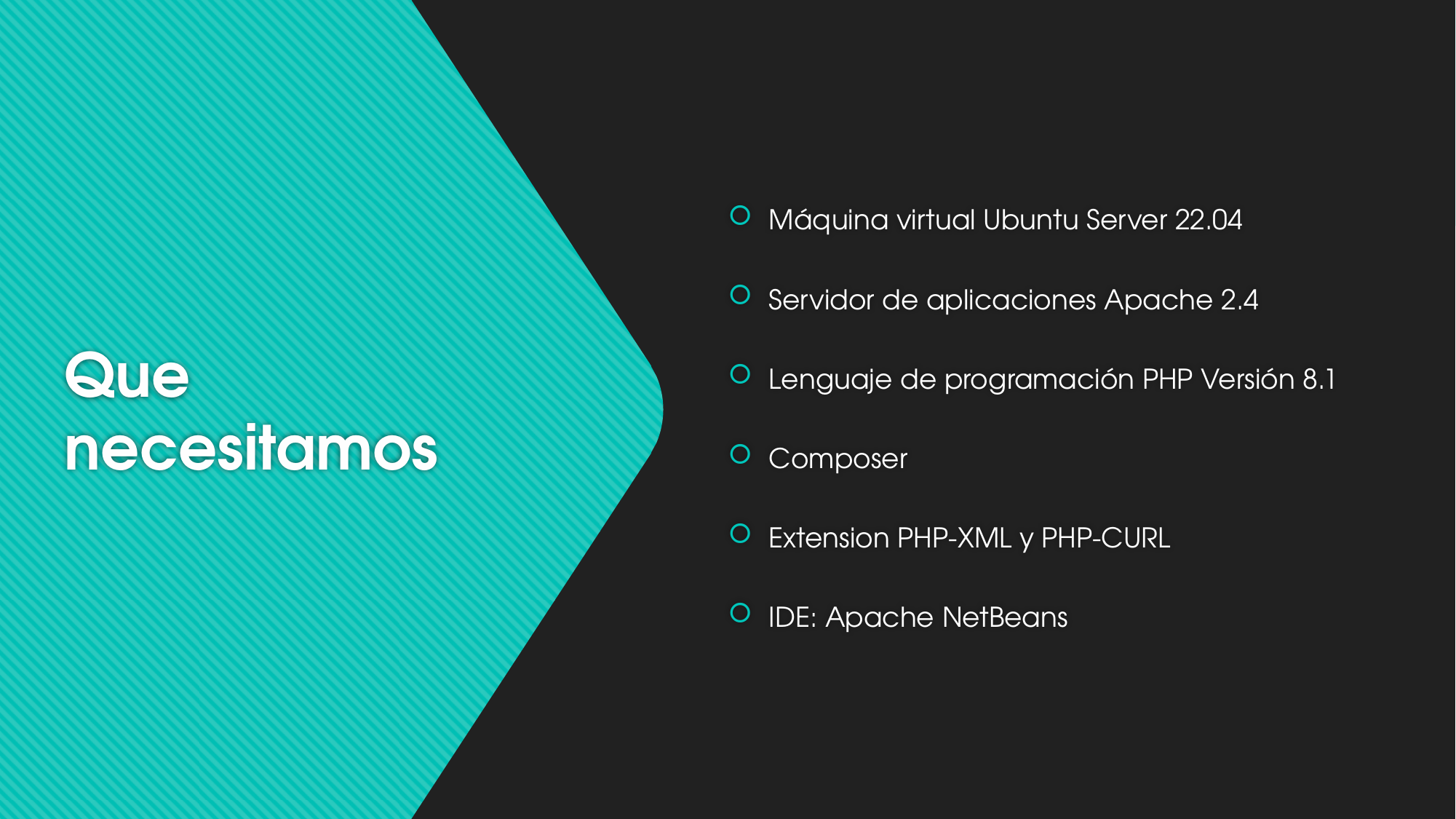

Máquina virtual Ubuntu Server 22.04
Servidor de aplicaciones Apache 2.4
Lenguaje de programación PHP Versión 8.1
Composer
Extension PHP-XML y PHP-CURL
IDE: Apache NetBeans
# Que necesitamos